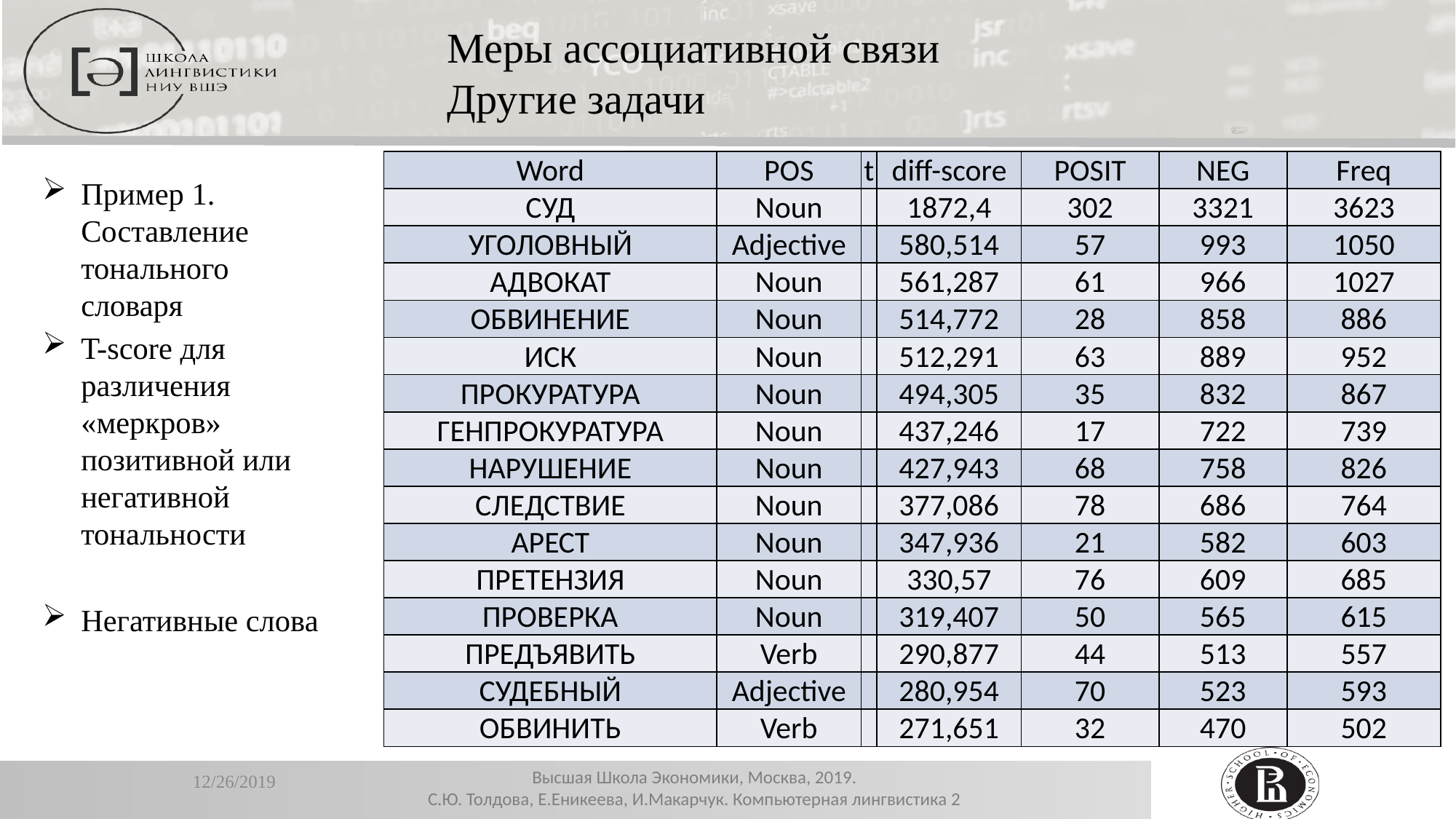

Меры ассоциативной связи
Другие задачи
| Word | POS | t | diff-score | POSIT | NEG | Freq |
| --- | --- | --- | --- | --- | --- | --- |
| СУД | Noun |  | 1872,4 | 302 | 3321 | 3623 |
| УГОЛОВНЫЙ | Adjective |  | 580,514 | 57 | 993 | 1050 |
| АДВОКАТ | Noun |  | 561,287 | 61 | 966 | 1027 |
| ОБВИНЕНИЕ | Noun |  | 514,772 | 28 | 858 | 886 |
| ИСК | Noun |  | 512,291 | 63 | 889 | 952 |
| ПРОКУРАТУРА | Noun |  | 494,305 | 35 | 832 | 867 |
| ГЕНПРОКУРАТУРА | Noun |  | 437,246 | 17 | 722 | 739 |
| НАРУШЕНИЕ | Noun |  | 427,943 | 68 | 758 | 826 |
| СЛЕДСТВИЕ | Noun |  | 377,086 | 78 | 686 | 764 |
| АРЕСТ | Noun |  | 347,936 | 21 | 582 | 603 |
| ПРЕТЕНЗИЯ | Noun |  | 330,57 | 76 | 609 | 685 |
| ПРОВЕРКА | Noun |  | 319,407 | 50 | 565 | 615 |
| ПРЕДЪЯВИТЬ | Verb |  | 290,877 | 44 | 513 | 557 |
| СУДЕБНЫЙ | Adjective |  | 280,954 | 70 | 523 | 593 |
| ОБВИНИТЬ | Verb |  | 271,651 | 32 | 470 | 502 |
Пример 1. Составление тонального словаря
T-score для различения «меркров» позитивной или негативной тональности

Негативные слова

12/26/2019